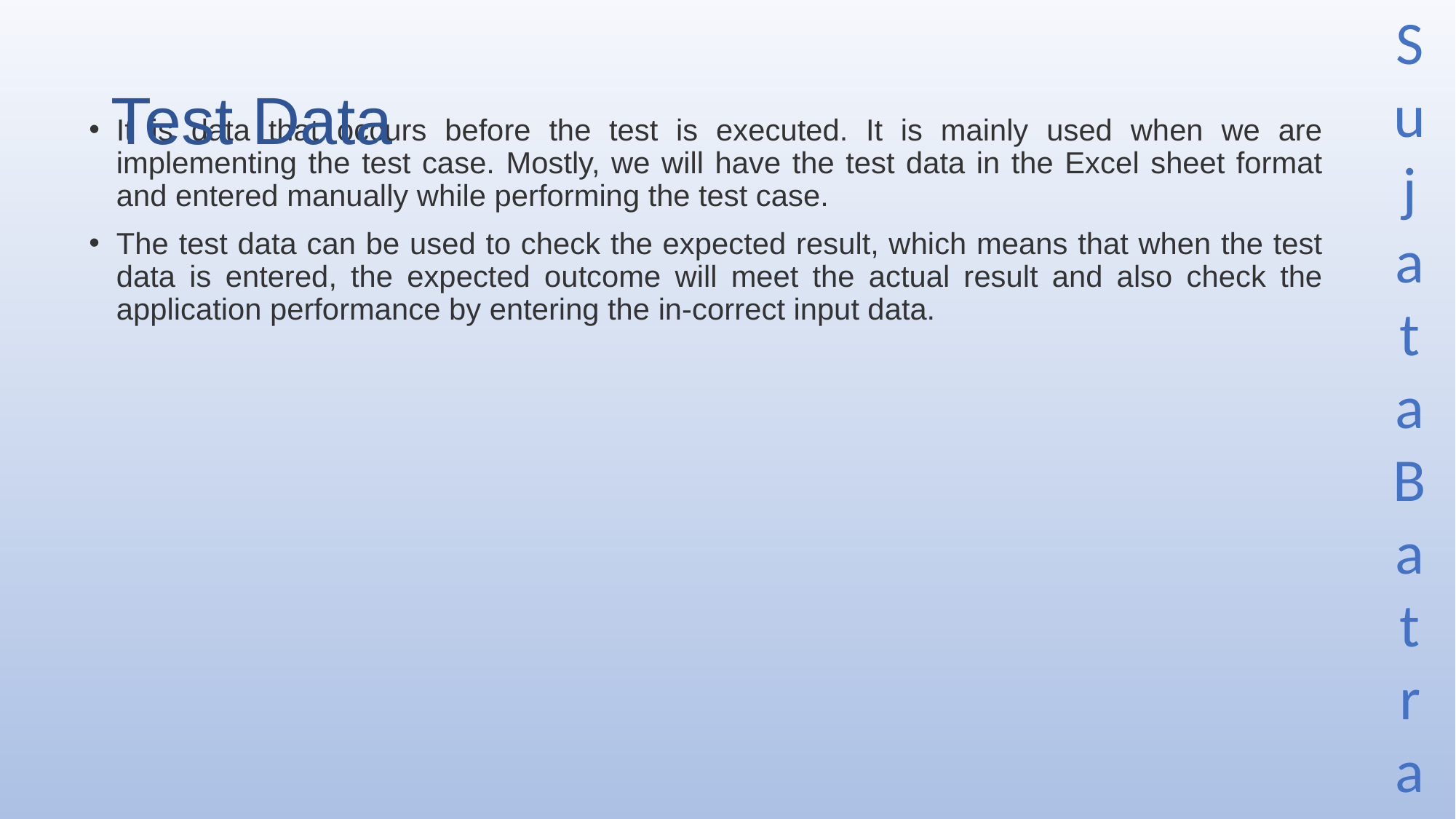

# Test Data
It is data that occurs before the test is executed. It is mainly used when we are implementing the test case. Mostly, we will have the test data in the Excel sheet format and entered manually while performing the test case.
The test data can be used to check the expected result, which means that when the test data is entered, the expected outcome will meet the actual result and also check the application performance by entering the in-correct input data.